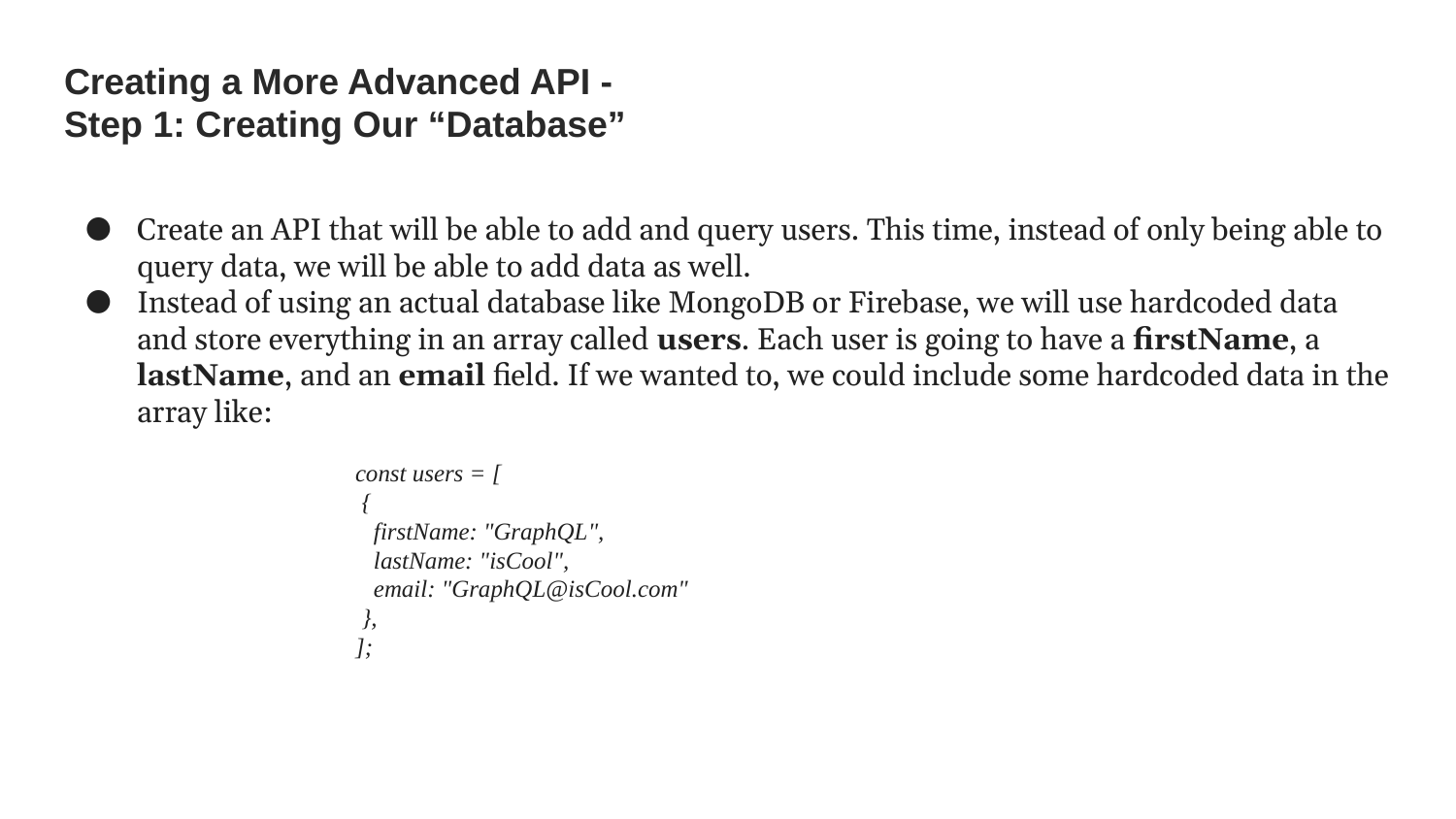

# Creating a More Advanced API -
Step 1: Creating Our “Database”
Create an API that will be able to add and query users. This time, instead of only being able to query data, we will be able to add data as well.
Instead of using an actual database like MongoDB or Firebase, we will use hardcoded data and store everything in an array called users. Each user is going to have a firstName, a lastName, and an email field. If we wanted to, we could include some hardcoded data in the array like:

const users = [
 {
   firstName: "GraphQL",
   lastName: "isCool",
   email: "GraphQL@isCool.com"
 },
];